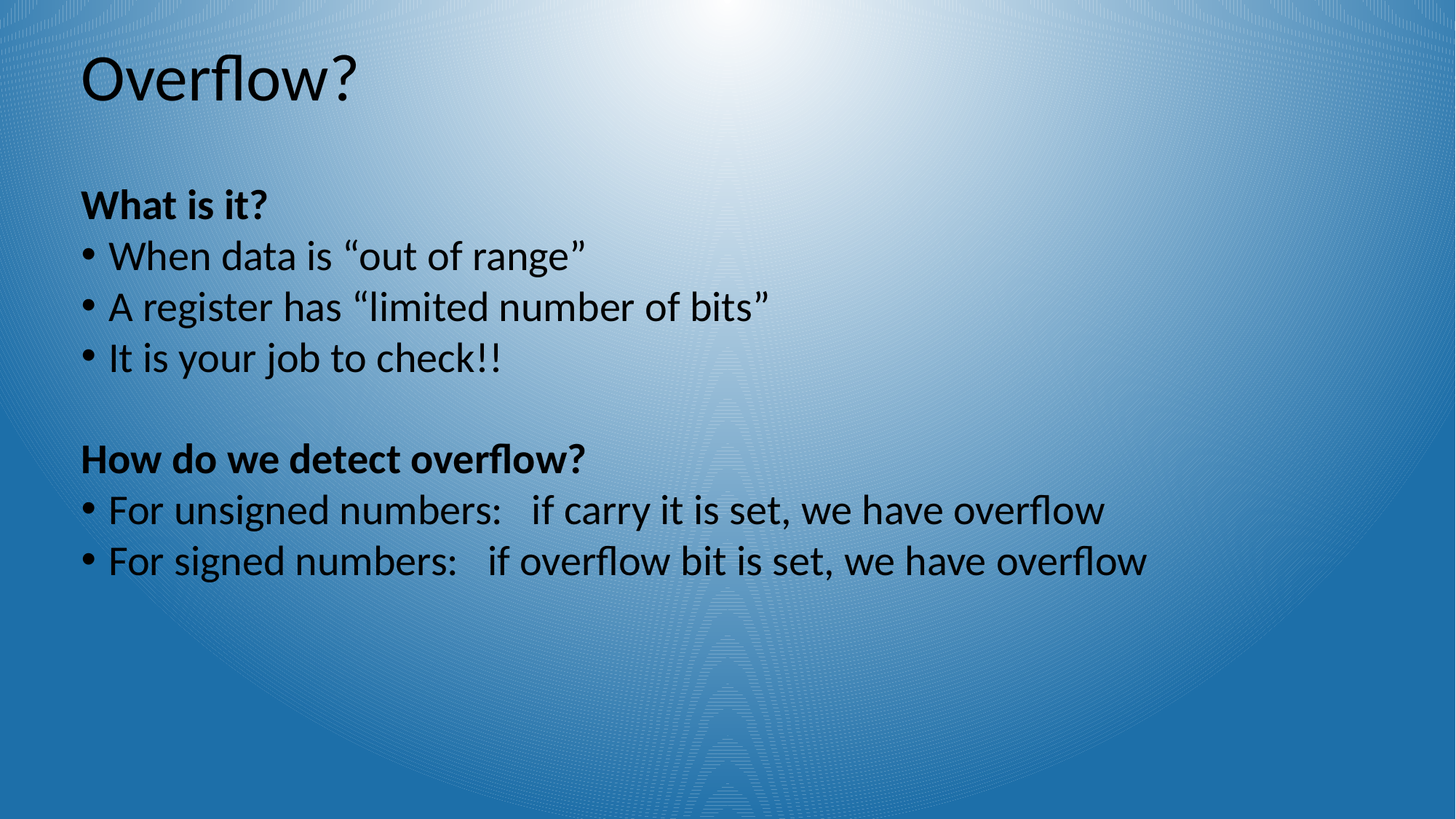

# Overflow?
What is it?
When data is “out of range”
A register has “limited number of bits”
It is your job to check!!

How do we detect overflow?
For unsigned numbers:   if carry it is set, we have overflow
For signed numbers:   if overflow bit is set, we have overflow